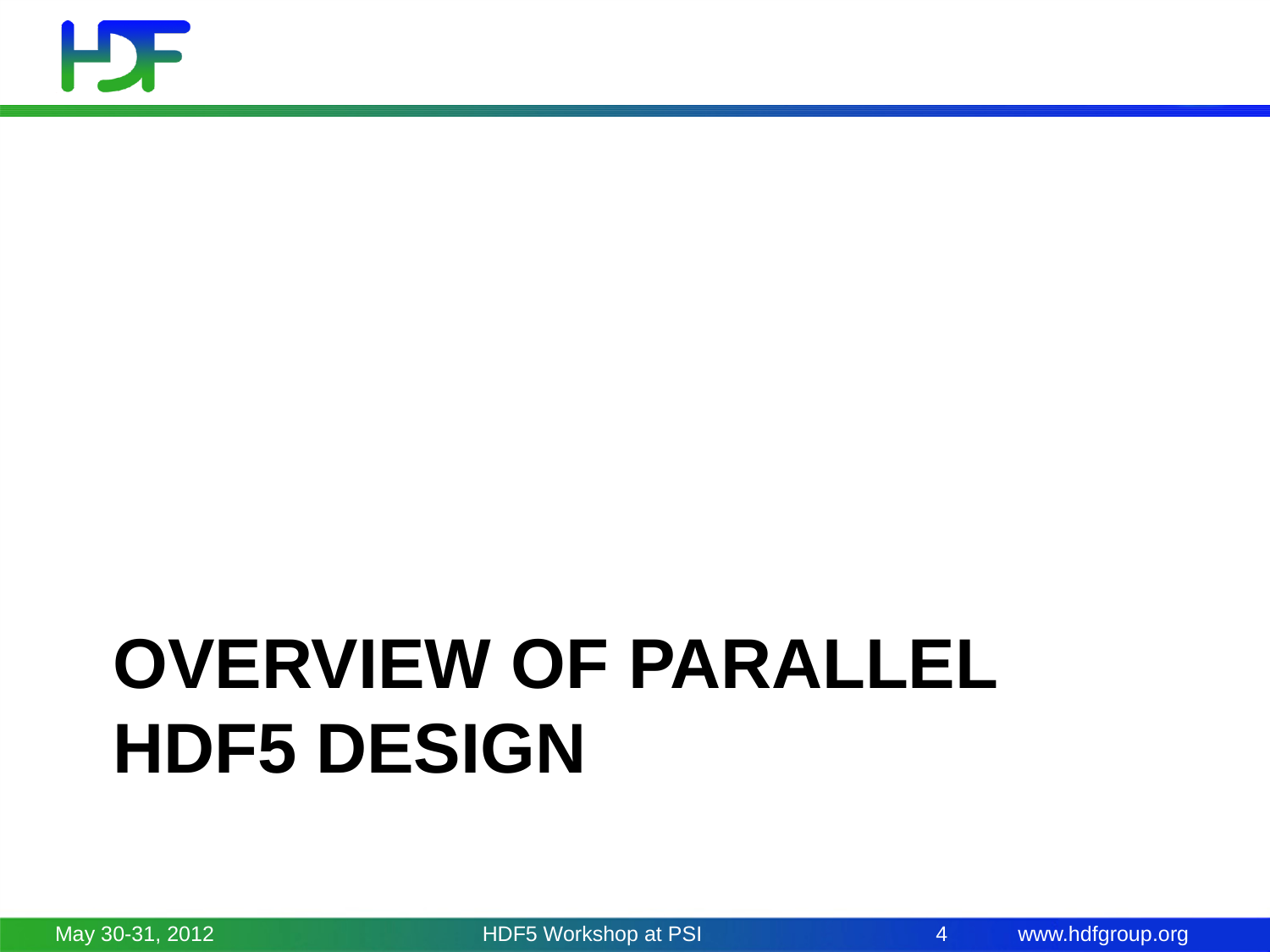

# Overview of parallel HDf5 design
May 30-31, 2012
HDF5 Workshop at PSI
4